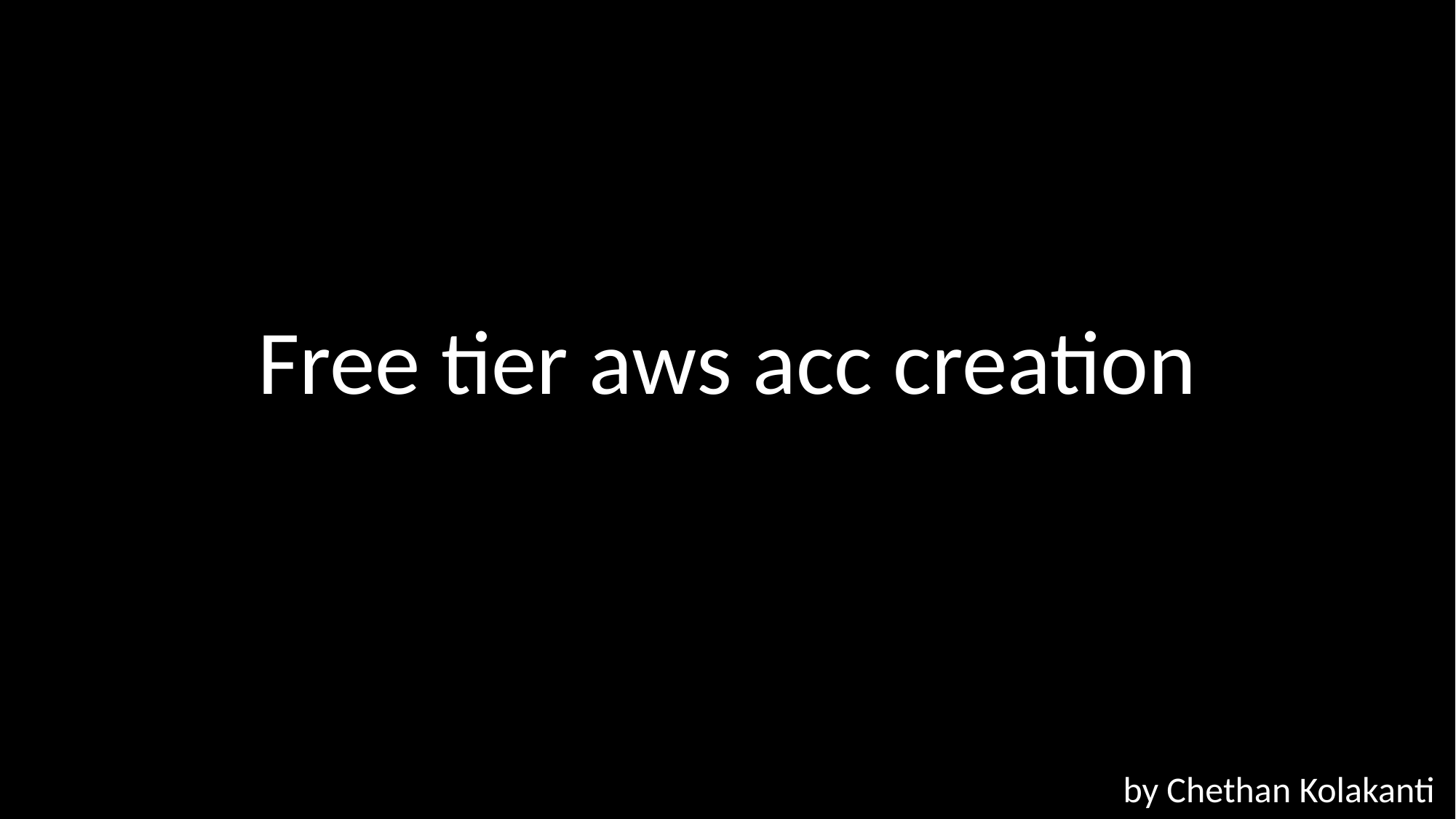

# Free tier aws acc creation
by Chethan Kolakanti